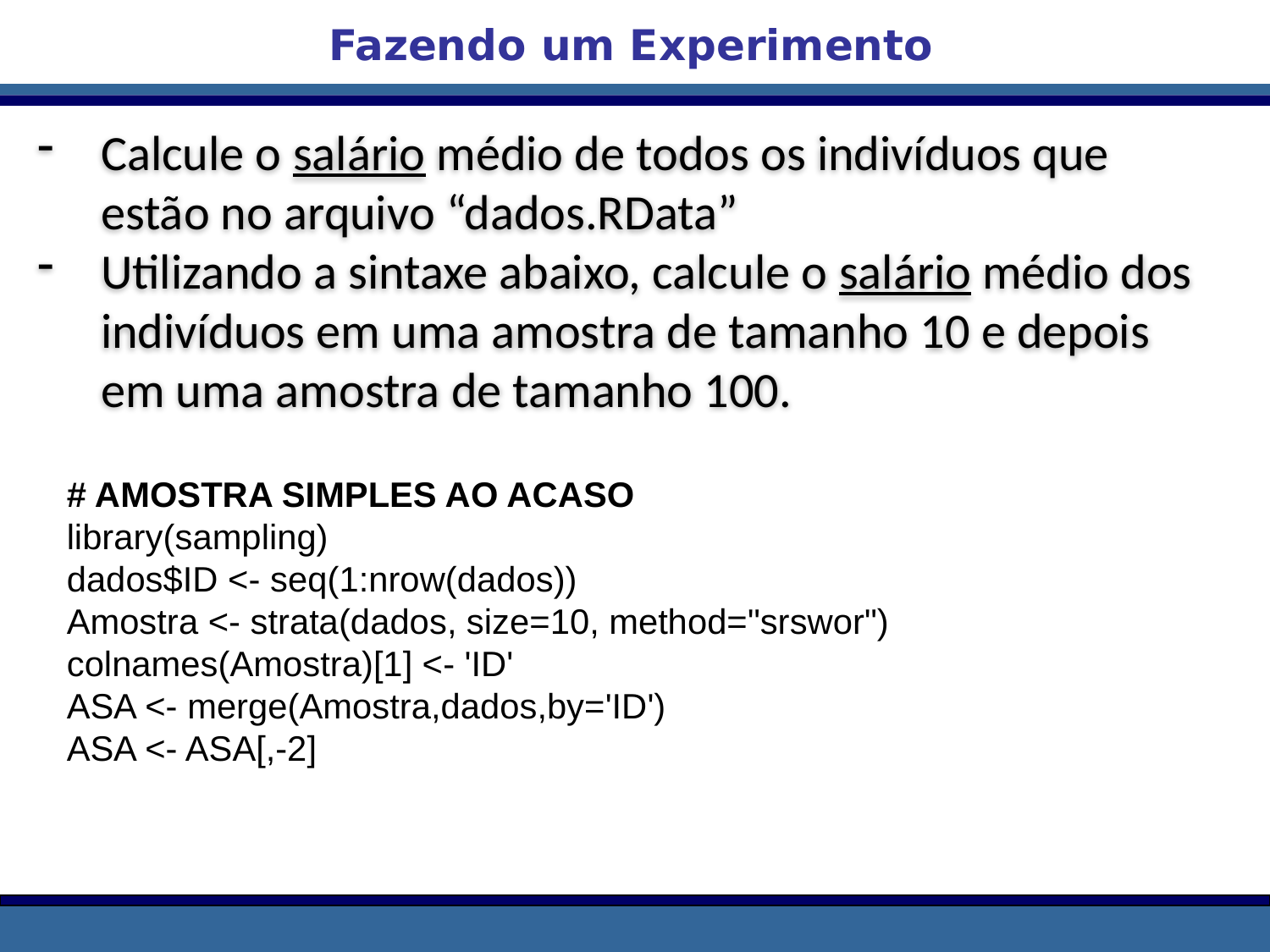

Fazendo um Experimento
Calcule o salário médio de todos os indivíduos que estão no arquivo “dados.RData”
Utilizando a sintaxe abaixo, calcule o salário médio dos indivíduos em uma amostra de tamanho 10 e depois em uma amostra de tamanho 100.
# AMOSTRA SIMPLES AO ACASO
library(sampling)
dados$ID <- seq(1:nrow(dados))
Amostra <- strata(dados, size=10, method="srswor")
colnames(Amostra)[1] <- 'ID'
ASA <- merge(Amostra,dados,by='ID')
ASA <- ASA[,-2]